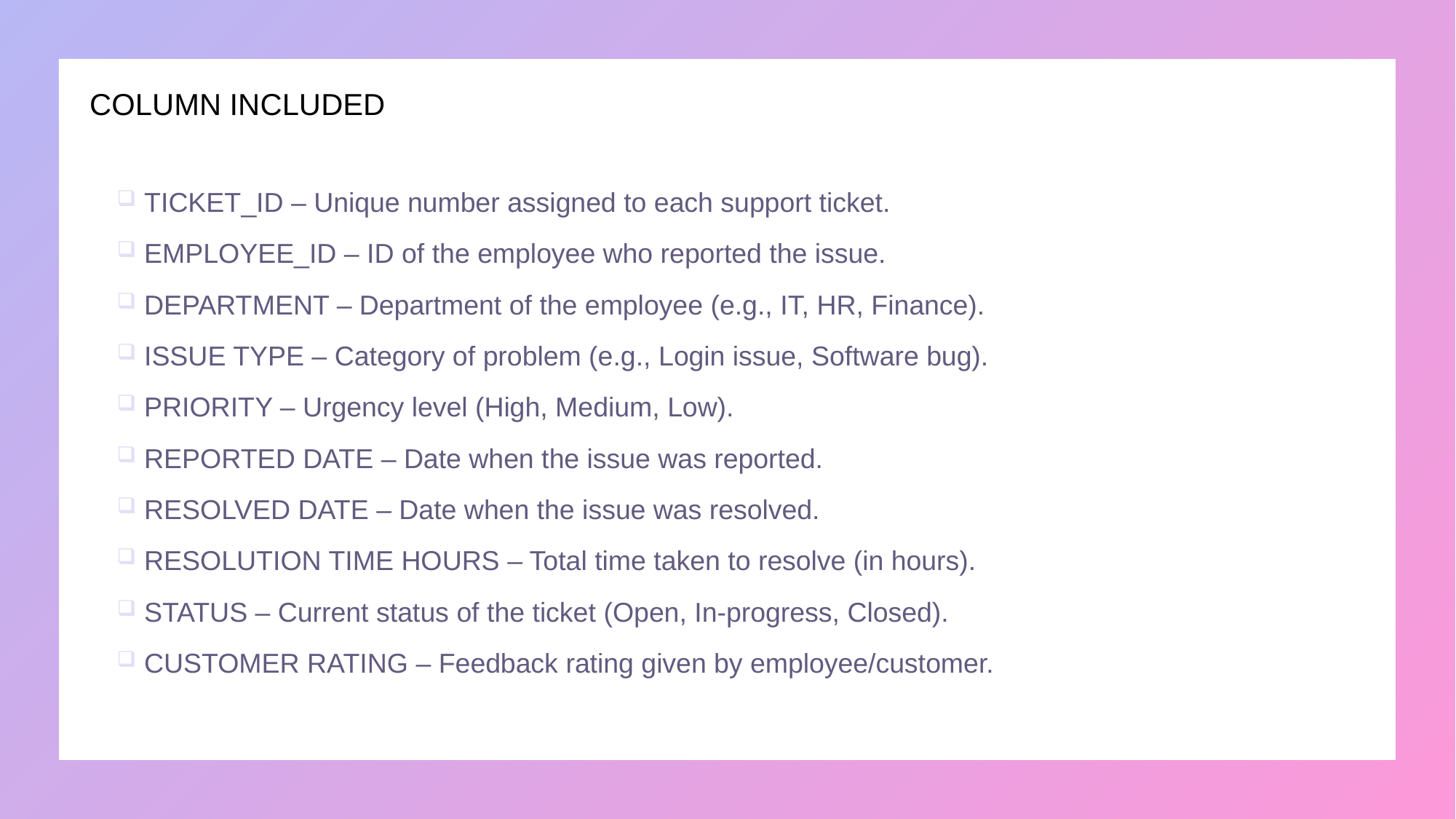

# COLUMN INCLUDED
TICKET_ID – Unique number assigned to each support ticket.
EMPLOYEE_ID – ID of the employee who reported the issue.
DEPARTMENT – Department of the employee (e.g., IT, HR, Finance).
ISSUE TYPE – Category of problem (e.g., Login issue, Software bug).
PRIORITY – Urgency level (High, Medium, Low).
REPORTED DATE – Date when the issue was reported.
RESOLVED DATE – Date when the issue was resolved.
RESOLUTION TIME HOURS – Total time taken to resolve (in hours).
STATUS – Current status of the ticket (Open, In-progress, Closed).
CUSTOMER RATING – Feedback rating given by employee/customer.